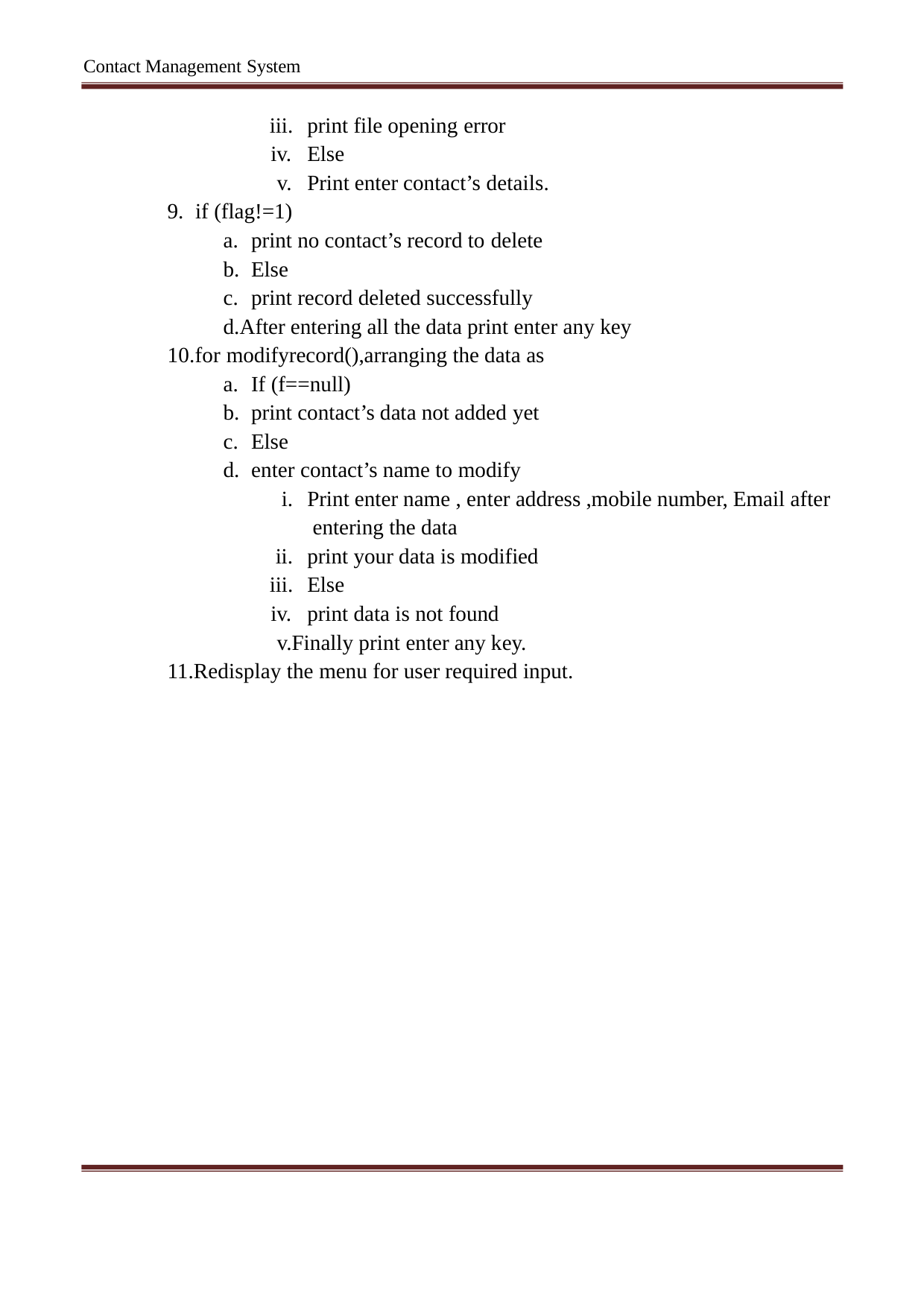

Contact Management System

print file opening error
Else
Print enter contact’s details.
if (flag!=1)
print no contact’s record to delete
Else
print record deleted successfully
After entering all the data print enter any key  10.for modifyrecord(),arranging the data as
If (f==null)
print contact’s data not added yet
Else
enter contact’s name to modify
Print enter name , enter address ,mobile number, Email after  entering the data
print your data is modified
Else
print data is not found
Finally print enter any key.  11.Redisplay the menu for user required input.